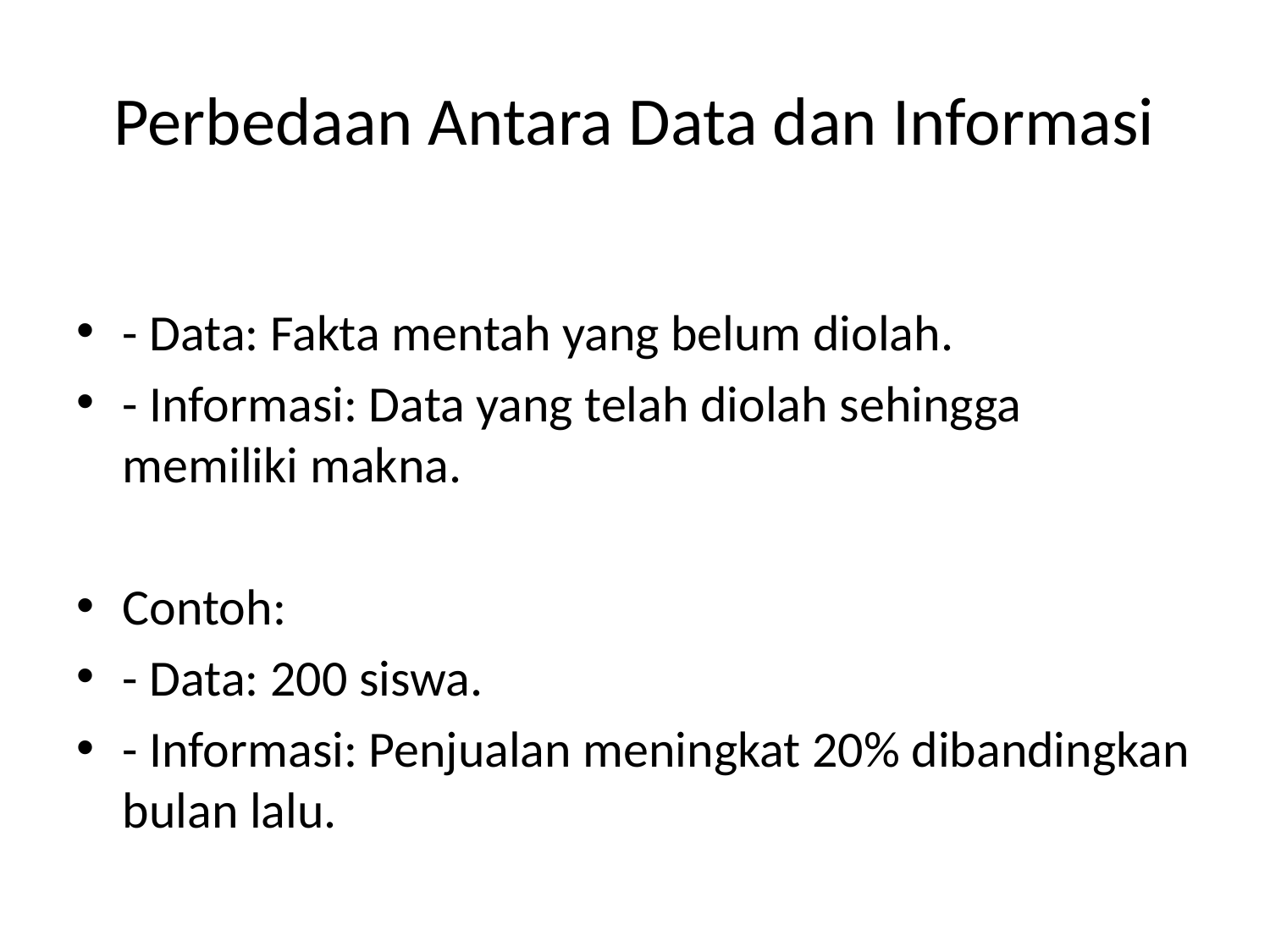

# Perbedaan Antara Data dan Informasi

- Data: Fakta mentah yang belum diolah.
- Informasi: Data yang telah diolah sehingga memiliki makna.

Contoh:
- Data: 200 siswa.
- Informasi: Penjualan meningkat 20% dibandingkan bulan lalu.